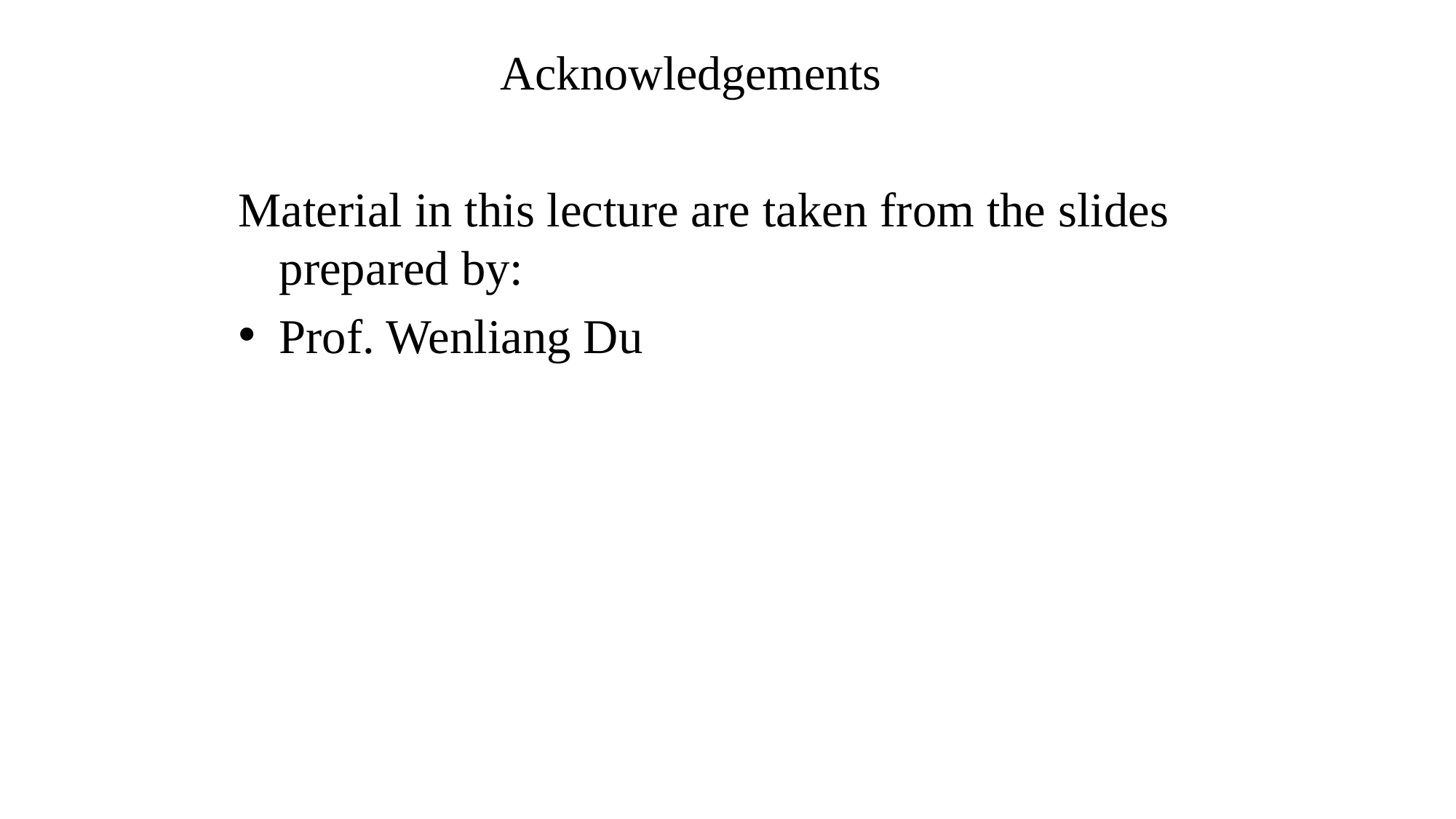

# Acknowledgements
Material in this lecture are taken from the slides prepared by:
Prof. Wenliang Du